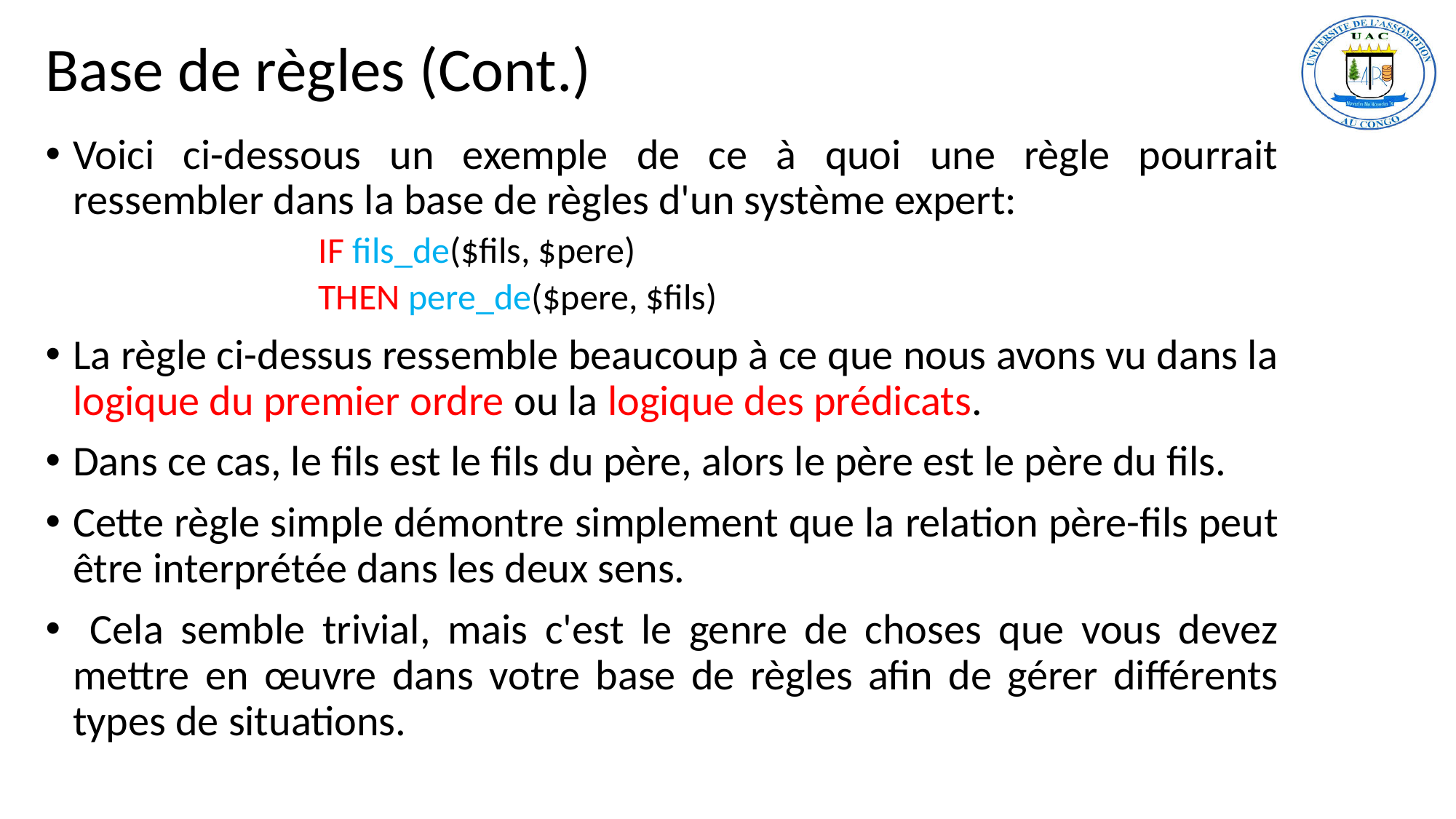

# Base de règles (Cont.)
Voici ci-dessous un exemple de ce à quoi une règle pourrait ressembler dans la base de règles d'un système expert:
		IF fils_de($fils, $pere)
		THEN pere_de($pere, $fils)
La règle ci-dessus ressemble beaucoup à ce que nous avons vu dans la logique du premier ordre ou la logique des prédicats.
Dans ce cas, le fils est le fils du père, alors le père est le père du fils.
Cette règle simple démontre simplement que la relation père-fils peut être interprétée dans les deux sens.
 Cela semble trivial, mais c'est le genre de choses que vous devez mettre en œuvre dans votre base de règles afin de gérer différents types de situations.